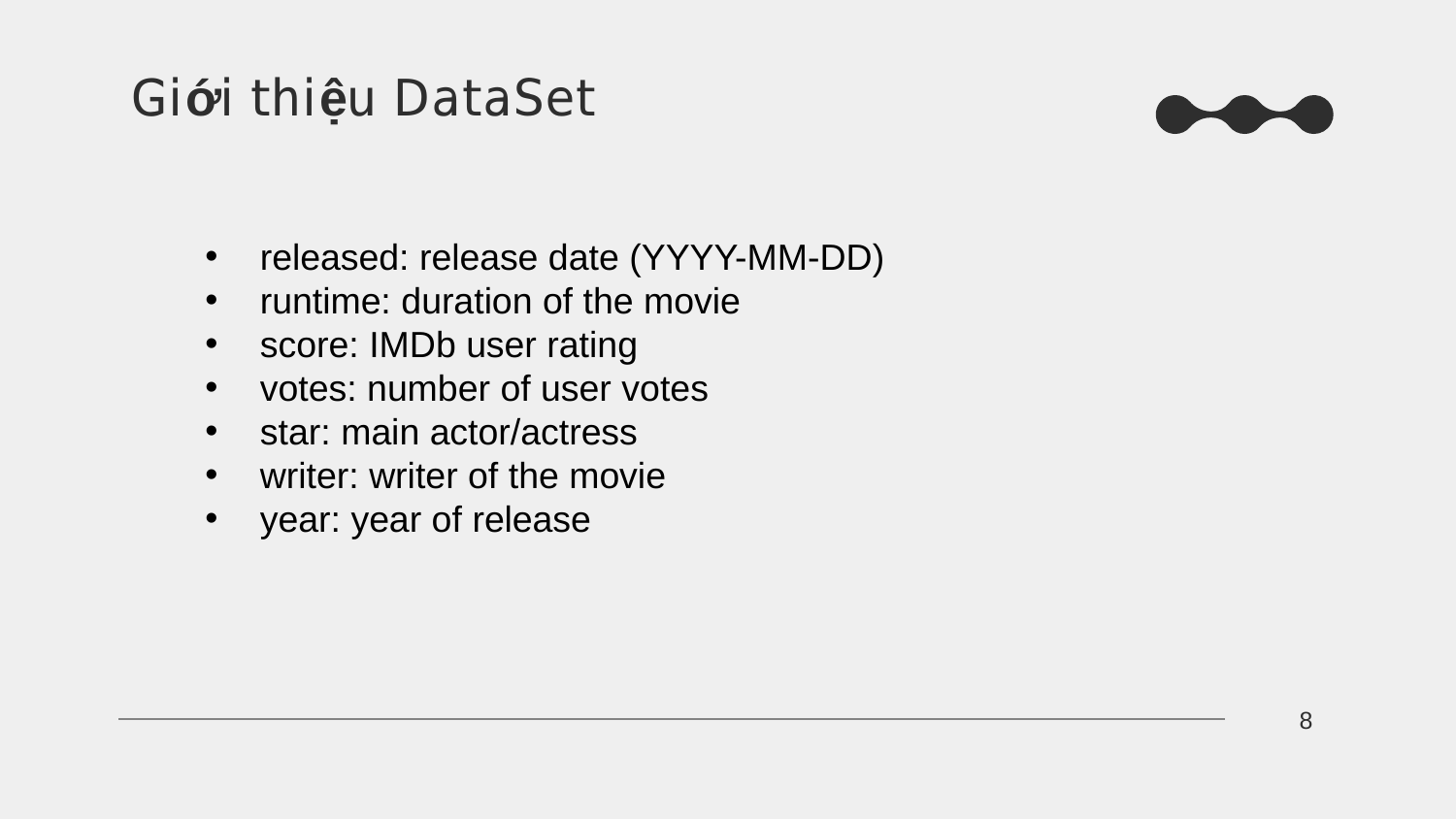

# Giới thiệu DataSet
released: release date (YYYY-MM-DD)
runtime: duration of the movie
score: IMDb user rating
votes: number of user votes
star: main actor/actress
writer: writer of the movie
year: year of release
8